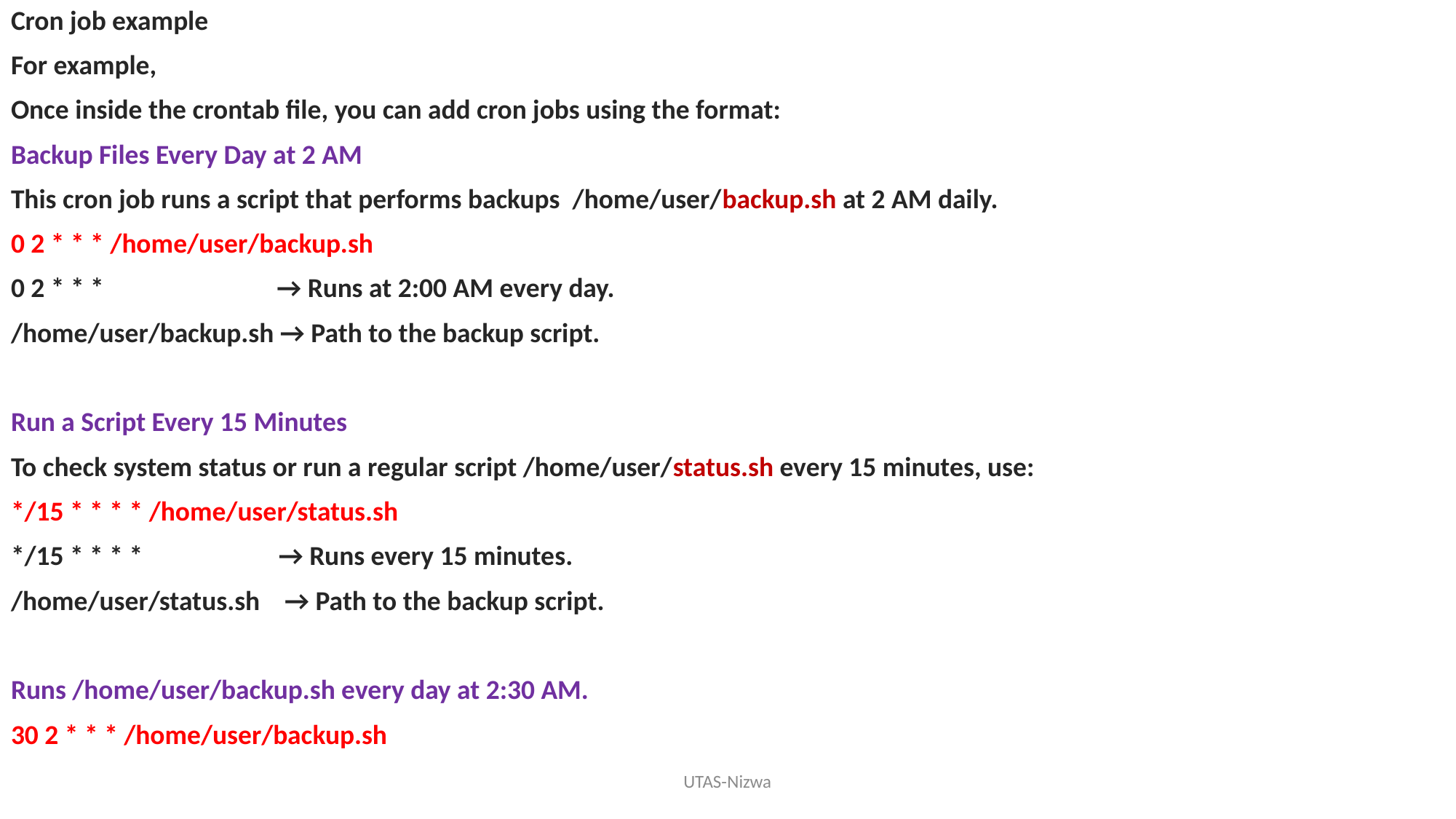

Cron job example
For example,
Once inside the crontab file, you can add cron jobs using the format:
Backup Files Every Day at 2 AM
This cron job runs a script that performs backups  /home/user/backup.sh at 2 AM daily.
0 2 * * * /home/user/backup.sh
0 2 * * *                            → Runs at 2:00 AM every day.
/home/user/backup.sh → Path to the backup script.

Run a Script Every 15 Minutes
To check system status or run a regular script /home/user/status.sh every 15 minutes, use:
*/15 * * * * /home/user/status.sh
*/15 * * * *                      → Runs every 15 minutes.
/home/user/status.sh    → Path to the backup script.

Runs /home/user/backup.sh every day at 2:30 AM.
30 2 * * * /home/user/backup.sh

UTAS-Nizwa